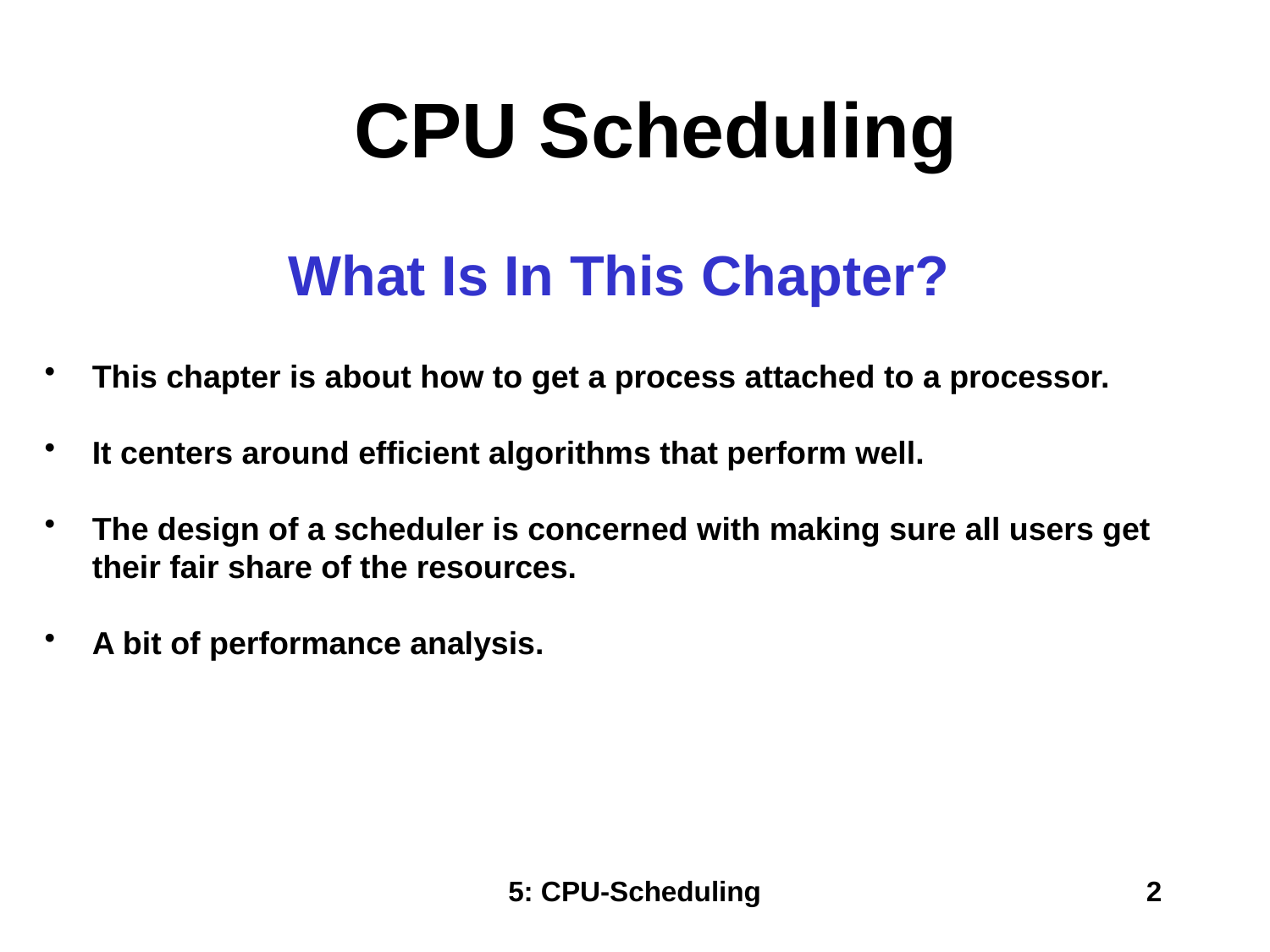

CPU Scheduling
What Is In This Chapter?

This chapter is about how to get a process attached to a processor.

It centers around efficient algorithms that perform well.

The design of a scheduler is concerned with making sure all users get their fair share of the resources.

A bit of performance analysis.

5: CPU-Scheduling
2